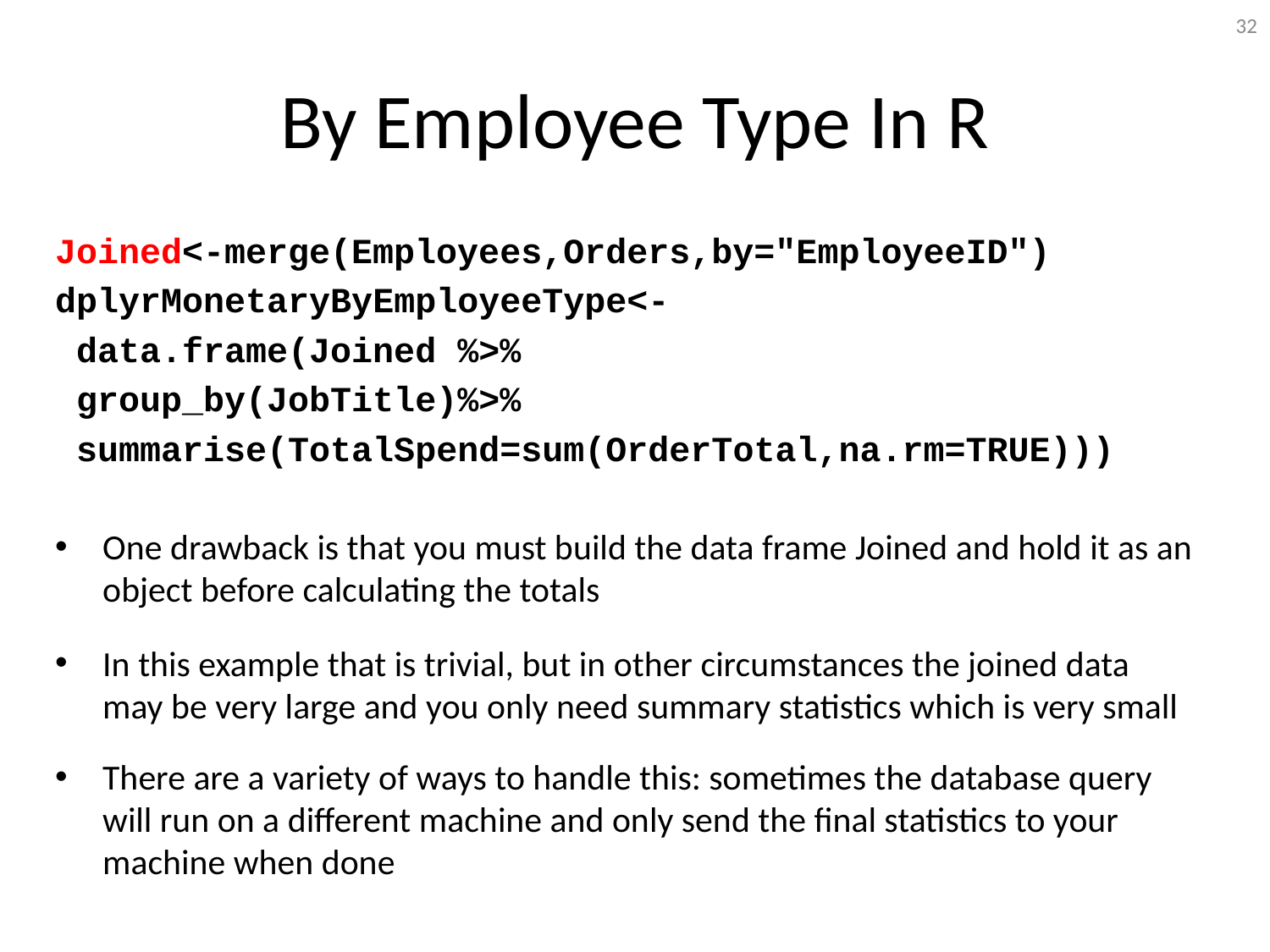

32
# By Employee Type In R
Joined<-merge(Employees,Orders,by="EmployeeID")
dplyrMonetaryByEmployeeType<-
 data.frame(Joined %>%
 group_by(JobTitle)%>%
 summarise(TotalSpend=sum(OrderTotal,na.rm=TRUE)))

One drawback is that you must build the data frame Joined and hold it as an object before calculating the totals

In this example that is trivial, but in other circumstances the joined data may be very large and you only need summary statistics which is very small

There are a variety of ways to handle this: sometimes the database query will run on a different machine and only send the final statistics to your machine when done